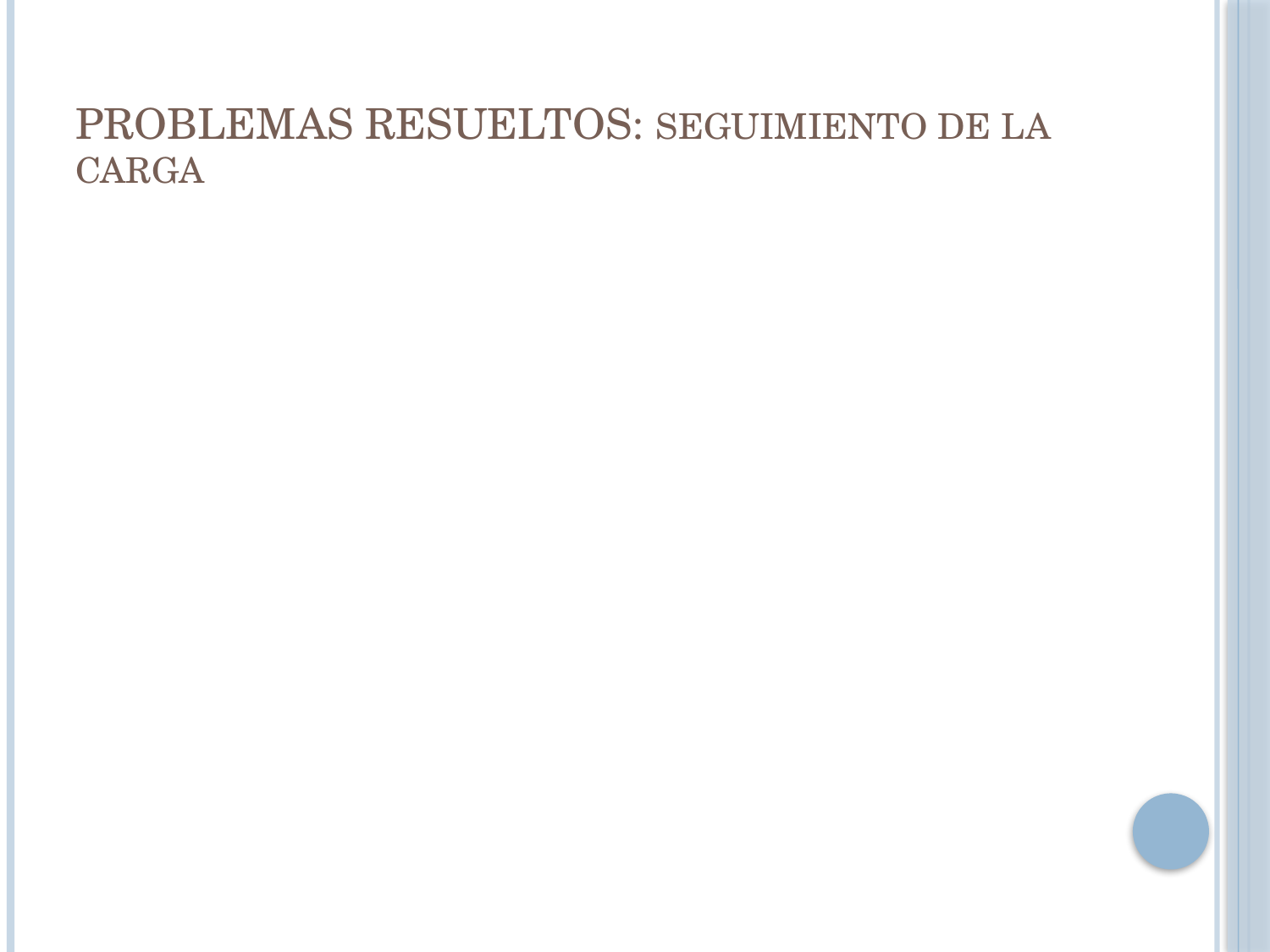

# Problemas Resueltos: Seguimiento de la Carga